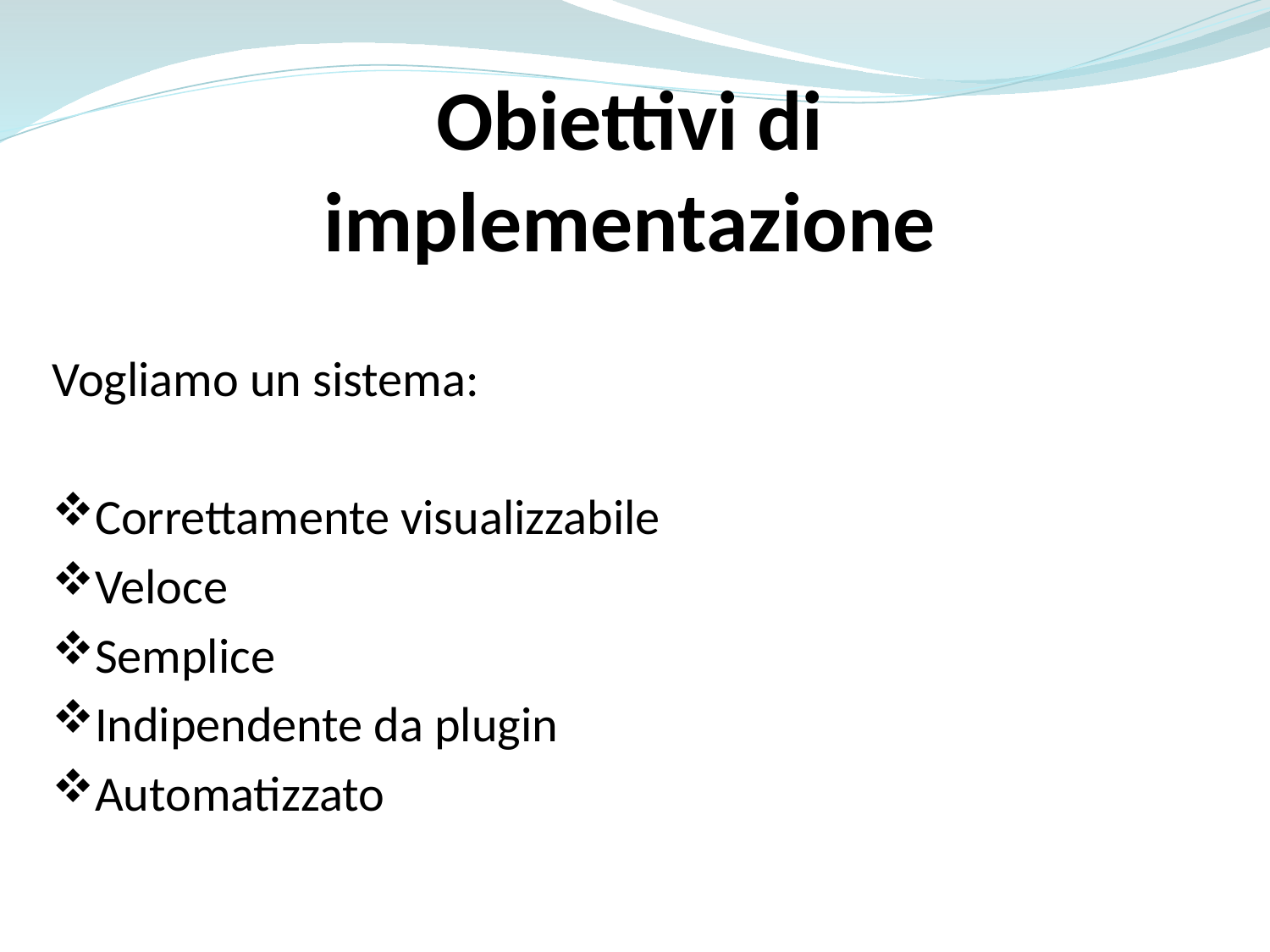

Obiettivi di implementazione

Vogliamo un sistema:

Correttamente visualizzabile
Veloce
Semplice
Indipendente da plugin
Automatizzato